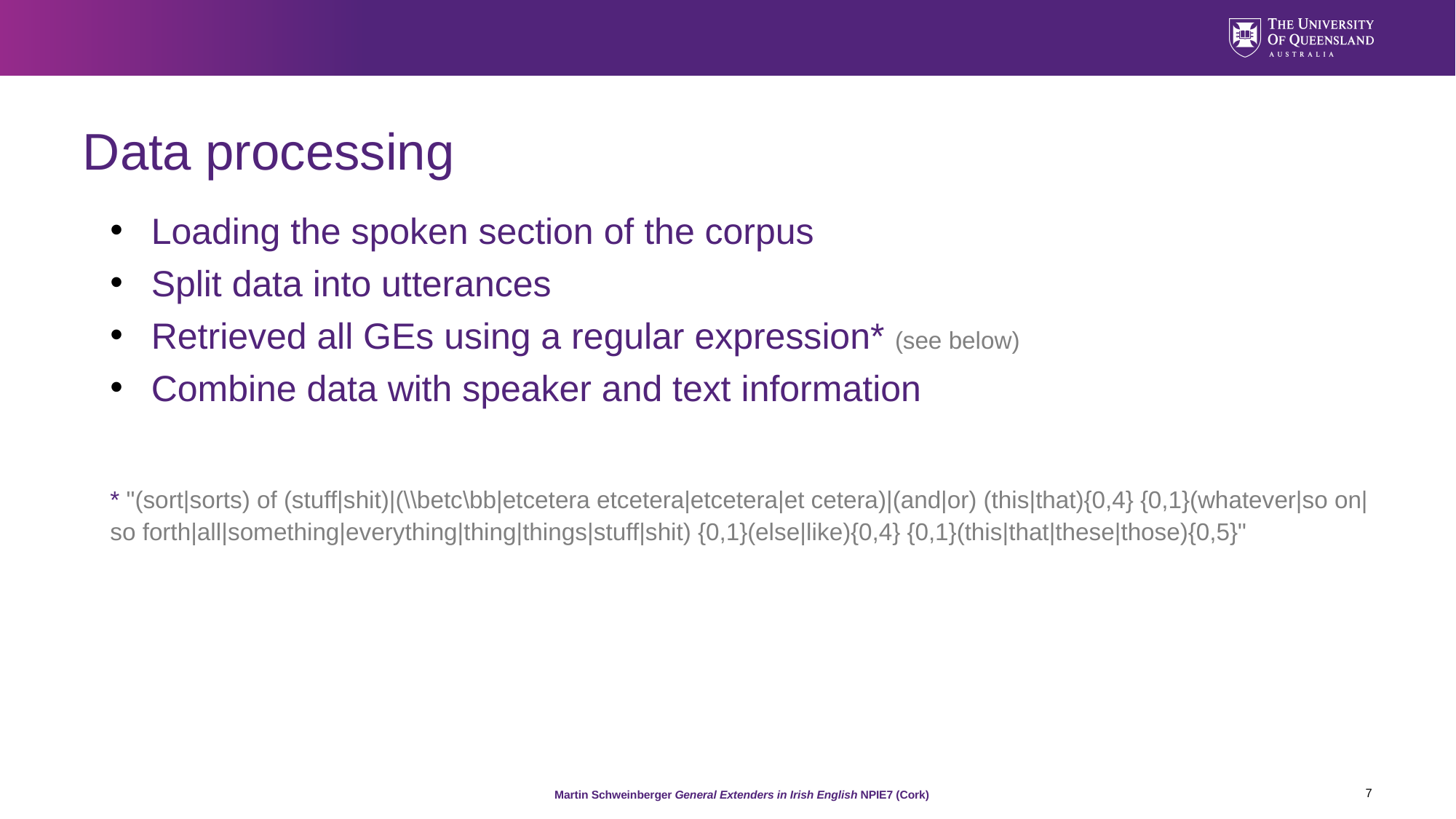

# Data processing
Loading the spoken section of the corpus
Split data into utterances
Retrieved all GEs using a regular expression* (see below)
Combine data with speaker and text information

* "(sort|sorts) of (stuff|shit)|(\\betc\bb|etcetera etcetera|etcetera|et cetera)|(and|or) (this|that){0,4} {0,1}(whatever|so on|so forth|all|something|everything|thing|things|stuff|shit) {0,1}(else|like){0,4} {0,1}(this|that|these|those){0,5}"
7
Martin Schweinberger General Extenders in Irish English NPIE7 (Cork)